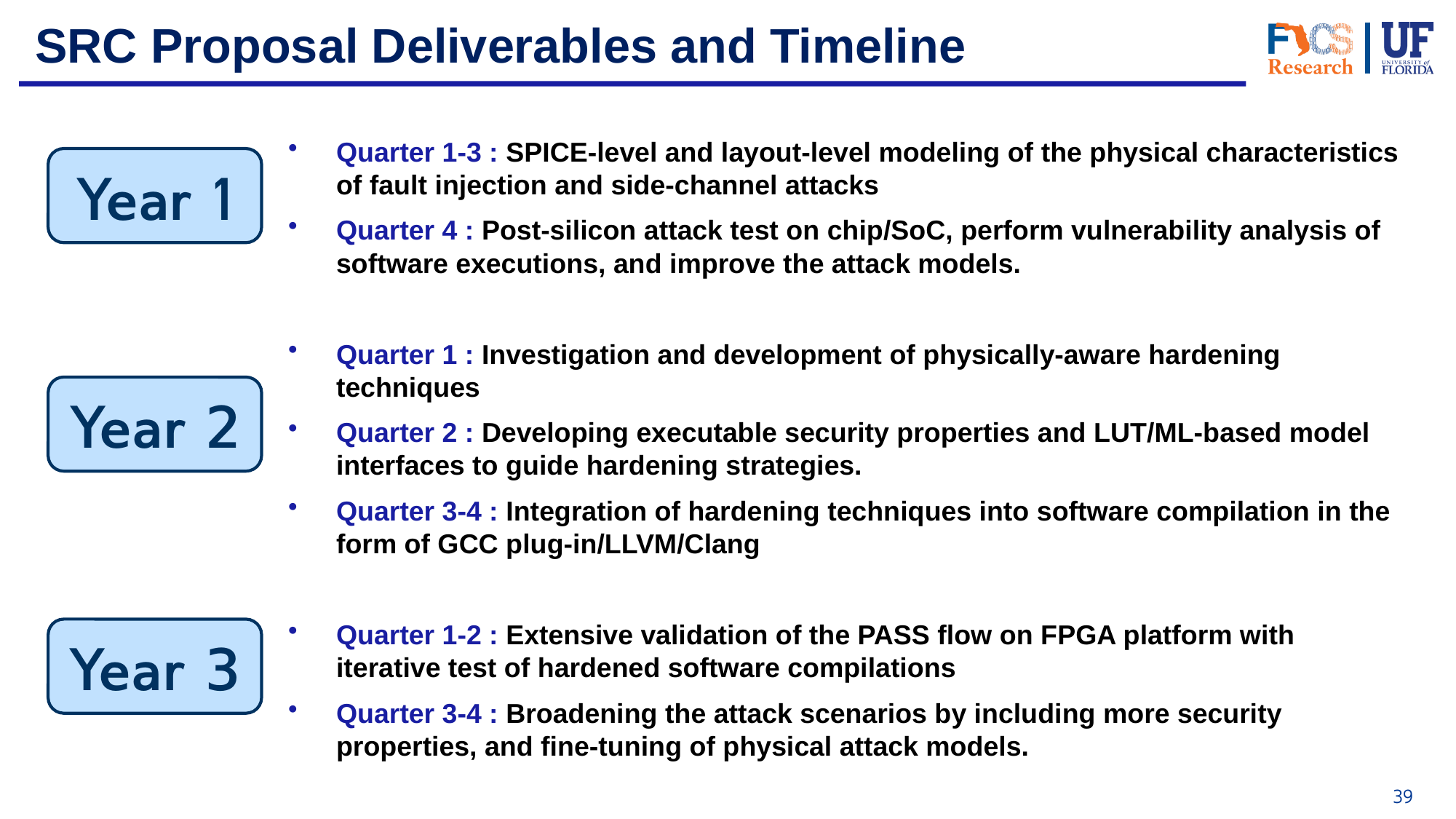

# SRC Proposal Deliverables and Timeline
Quarter 1-3 : SPICE-level and layout-level modeling of the physical characteristics of fault injection and side-channel attacks
Quarter 4 : Post-silicon attack test on chip/SoC, perform vulnerability analysis of software executions, and improve the attack models.

Quarter 1 : Investigation and development of physically-aware hardening techniques
Quarter 2 : Developing executable security properties and LUT/ML-based model interfaces to guide hardening strategies.
Quarter 3-4 : Integration of hardening techniques into software compilation in the form of GCC plug-in/LLVM/Clang

Quarter 1-2 : Extensive validation of the PASS flow on FPGA platform with iterative test of hardened software compilations
Quarter 3-4 : Broadening the attack scenarios by including more security properties, and fine-tuning of physical attack models.
Year 1
Year 2
Year 3
39